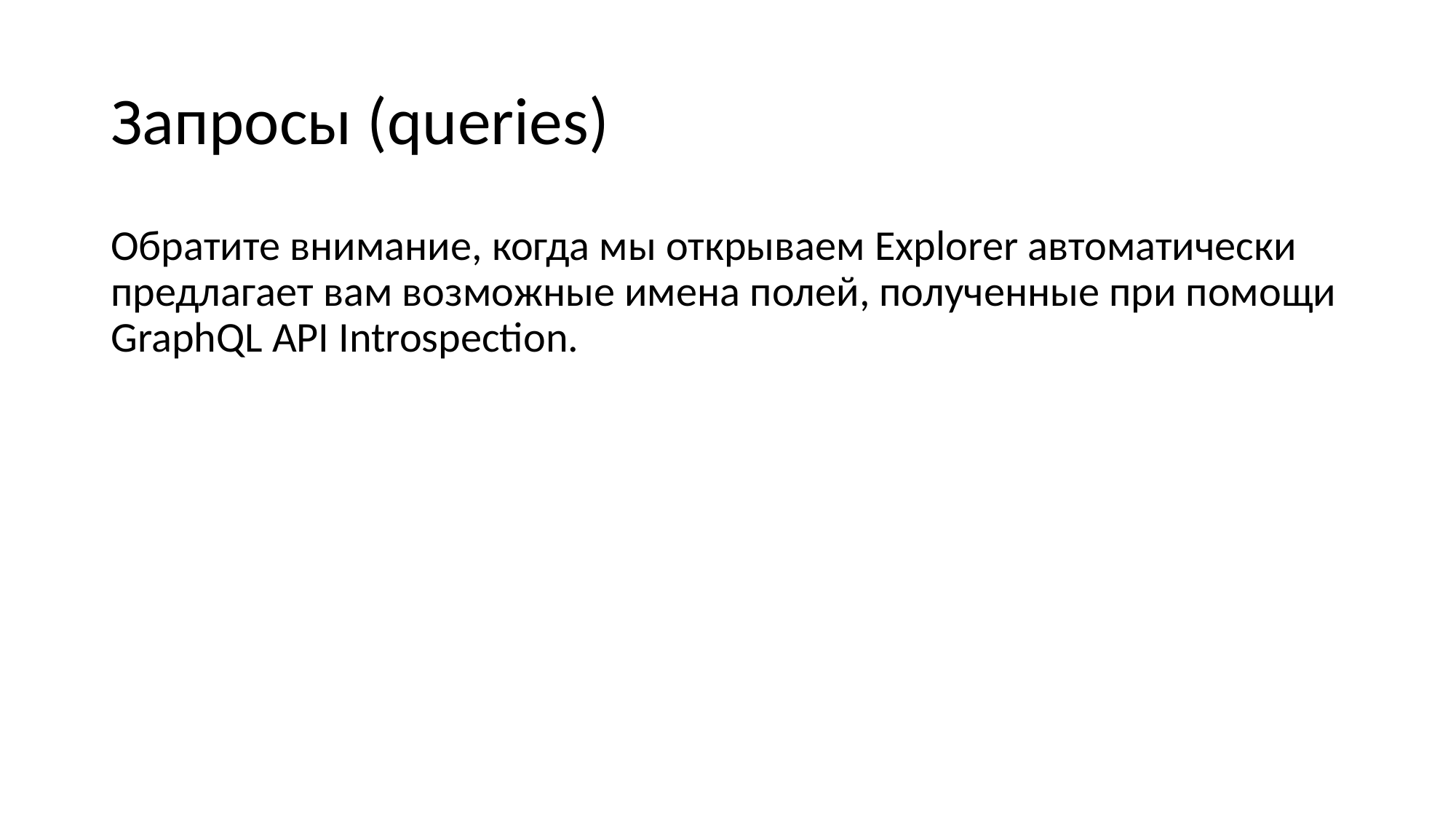

# Запросы (queries)
Обратите внимание, когда мы открываем Explorer автоматически предлагает вам возможные имена полей, полученные при помощи GraphQL API Introspection.